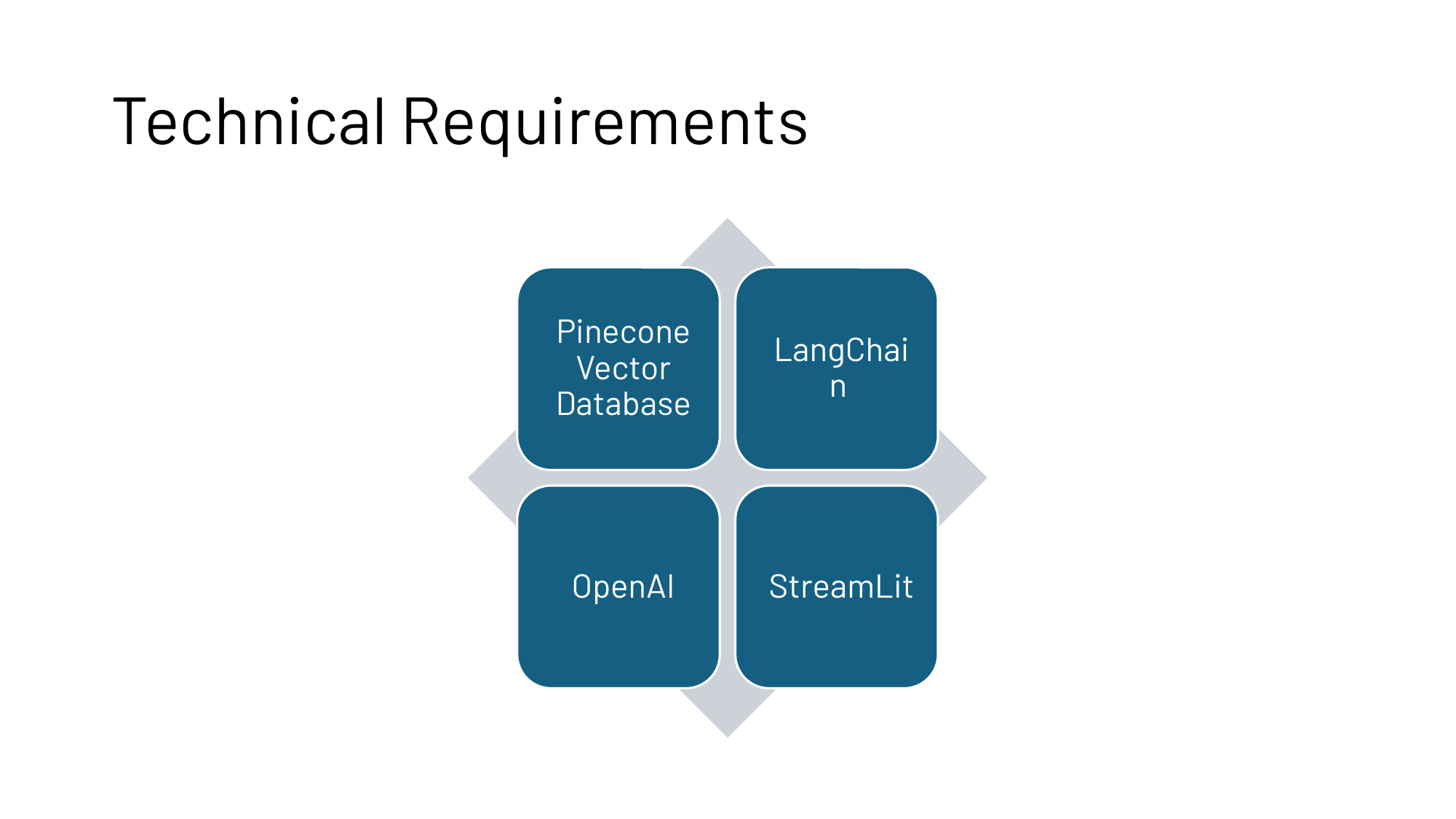

# Technical Requirements
Pinecone Vector Database
LangChain
OpenAI
StreamLit